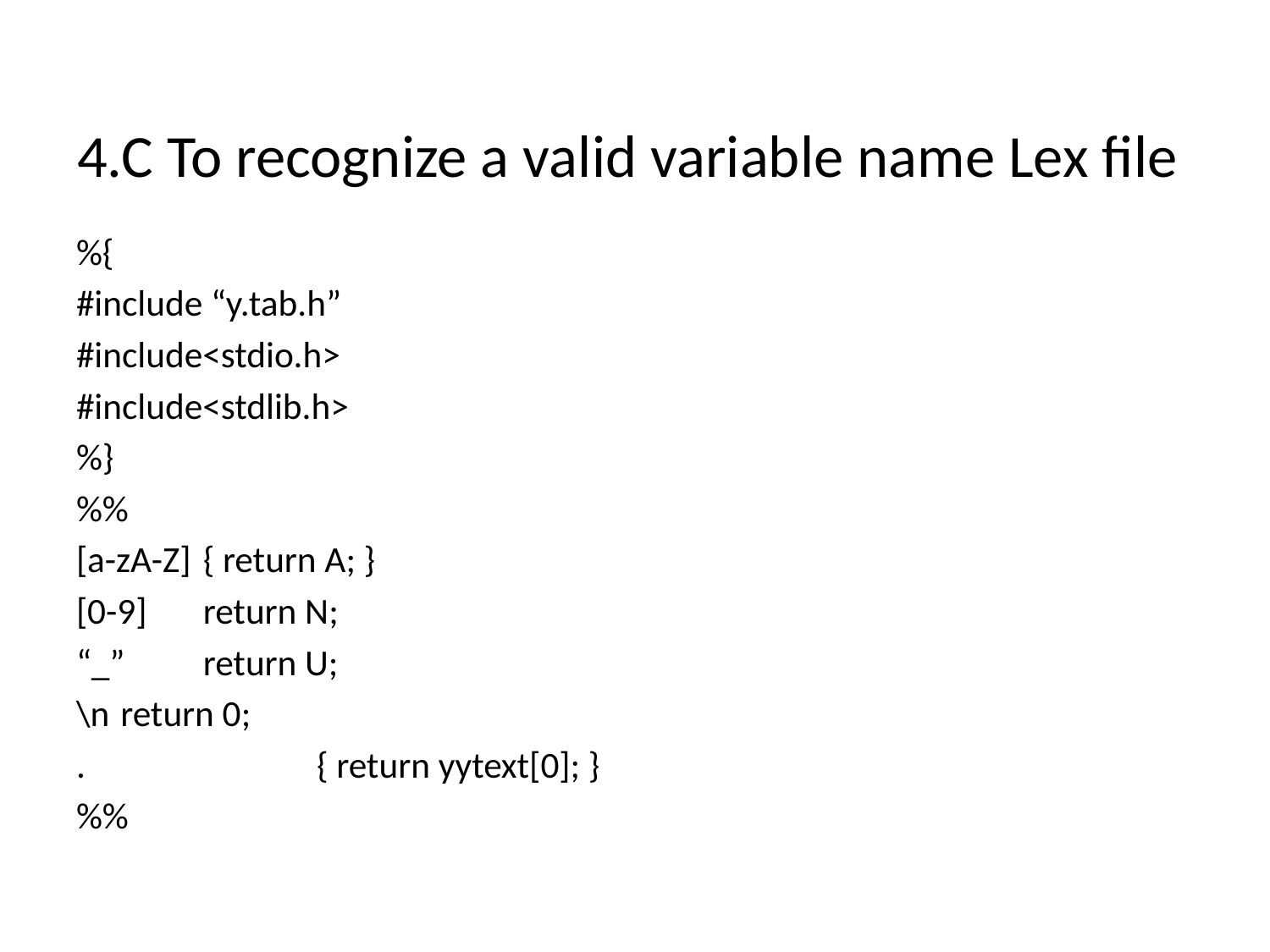

# 4.C To recognize a valid variable name Lex file
%{
#include “y.tab.h”
#include<stdio.h>
#include<stdlib.h>
%}
%%
[a-zA-Z] 	{ return A; }
[0-9] 		return N;
“_” 		return U;
\n 			return 0;
.                            { return yytext[0]; }
%%